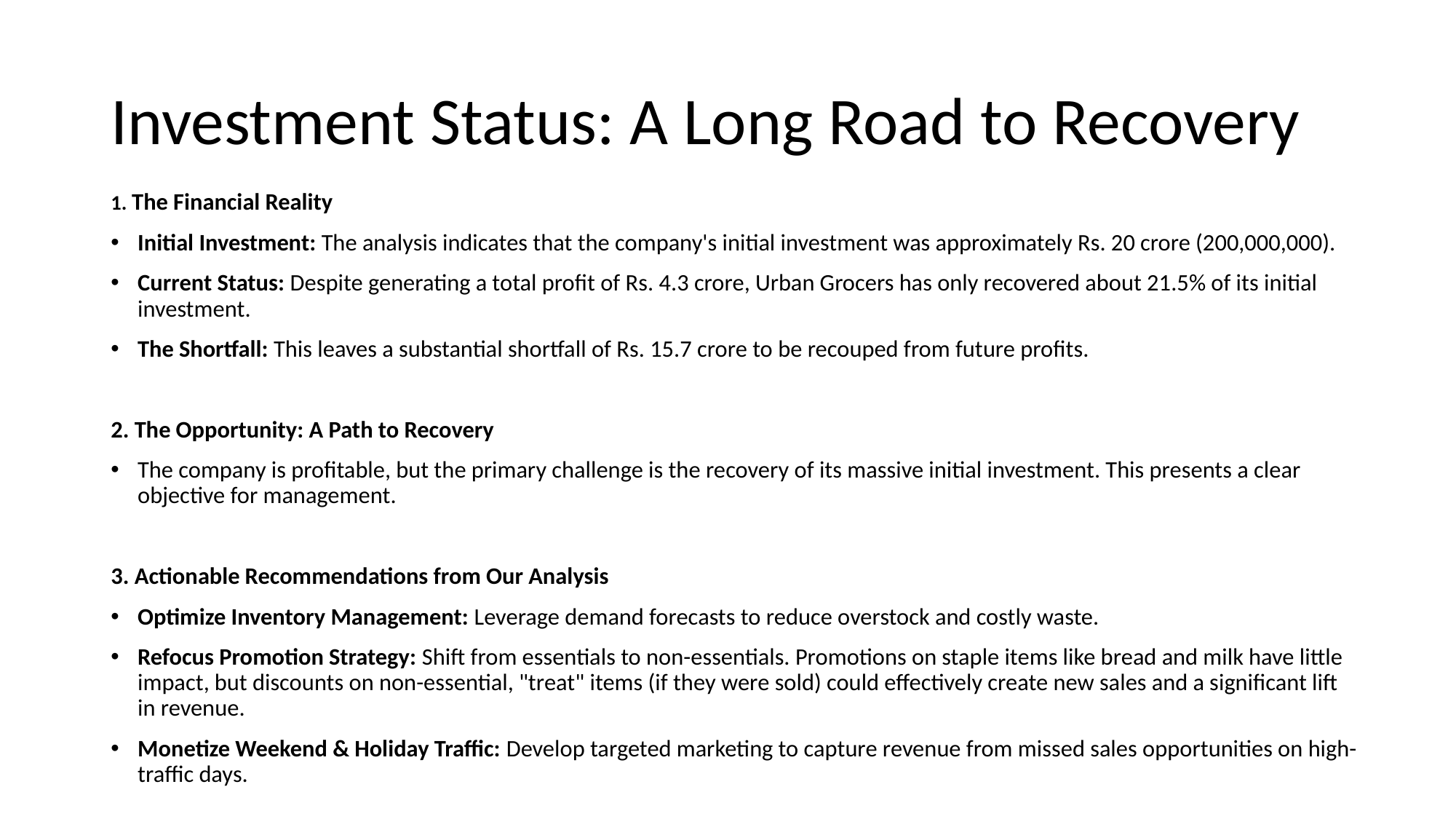

# Investment Status: A Long Road to Recovery
1. The Financial Reality
Initial Investment: The analysis indicates that the company's initial investment was approximately Rs. 20 crore (200,000,000).
Current Status: Despite generating a total profit of Rs. 4.3 crore, Urban Grocers has only recovered about 21.5% of its initial investment.
The Shortfall: This leaves a substantial shortfall of Rs. 15.7 crore to be recouped from future profits.

2. The Opportunity: A Path to Recovery
The company is profitable, but the primary challenge is the recovery of its massive initial investment. This presents a clear objective for management.

3. Actionable Recommendations from Our Analysis
Optimize Inventory Management: Leverage demand forecasts to reduce overstock and costly waste.
Refocus Promotion Strategy: Shift from essentials to non-essentials. Promotions on staple items like bread and milk have little impact, but discounts on non-essential, "treat" items (if they were sold) could effectively create new sales and a significant lift in revenue.
Monetize Weekend & Holiday Traffic: Develop targeted marketing to capture revenue from missed sales opportunities on high-traffic days.